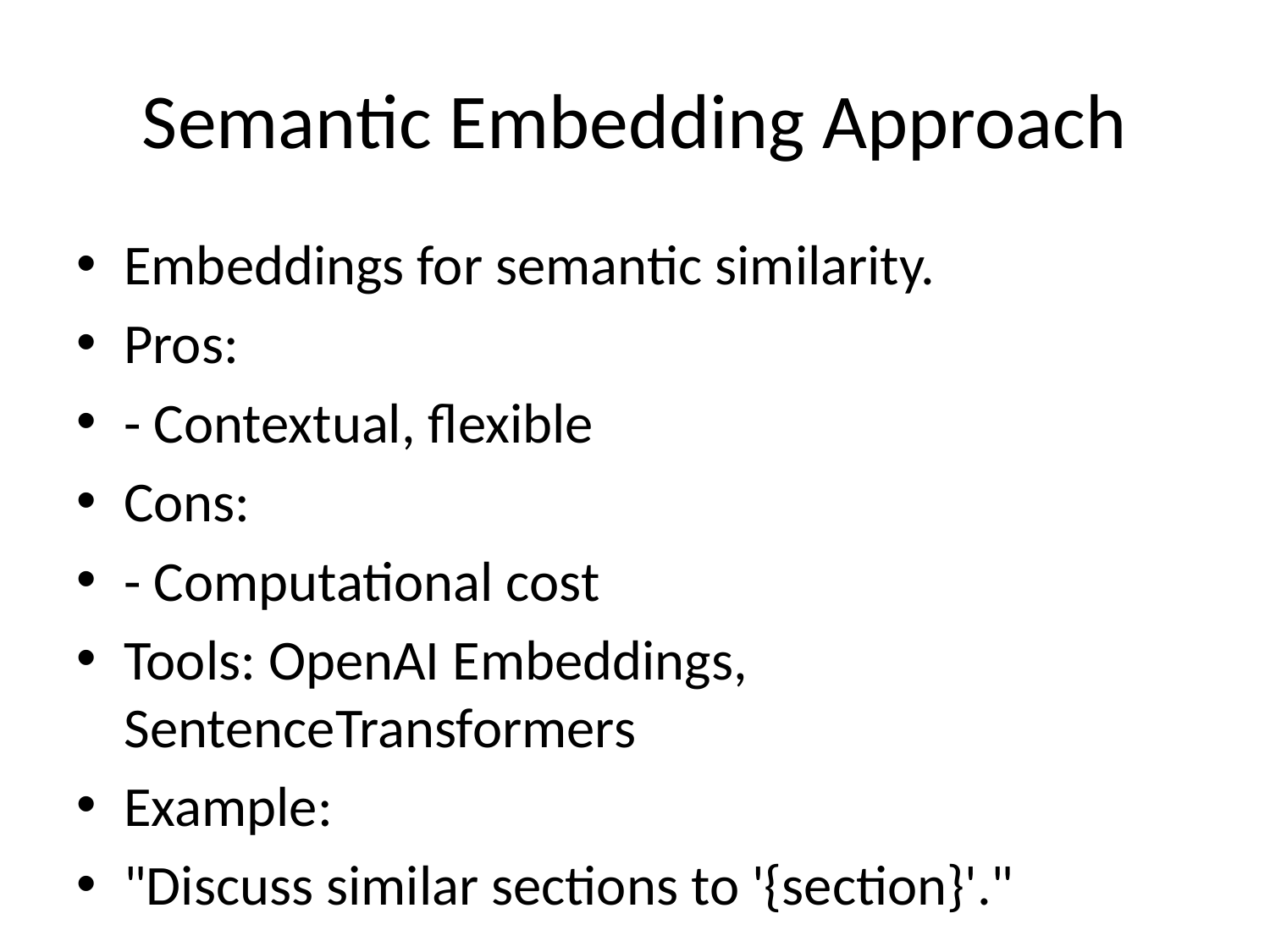

# Semantic Embedding Approach
Embeddings for semantic similarity.
Pros:
- Contextual, flexible
Cons:
- Computational cost
Tools: OpenAI Embeddings, SentenceTransformers
Example:
"Discuss similar sections to '{section}'."